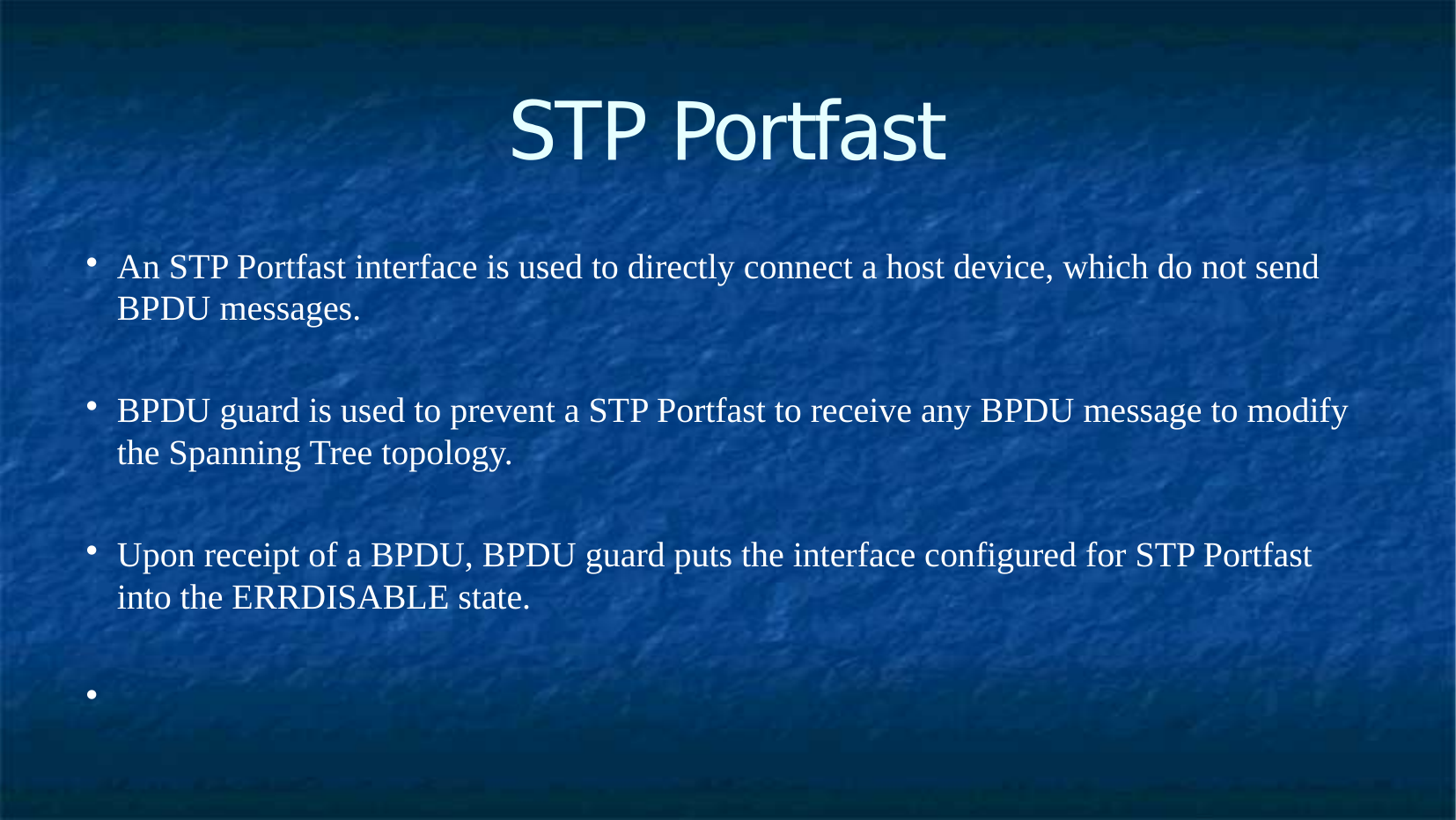

STP Portfast
An STP Portfast interface is used to directly connect a host device, which do not send BPDU messages.

BPDU guard is used to prevent a STP Portfast to receive any BPDU message to modify the Spanning Tree topology.

Upon receipt of a BPDU, BPDU guard puts the interface configured for STP Portfast into the ERRDISABLE state.